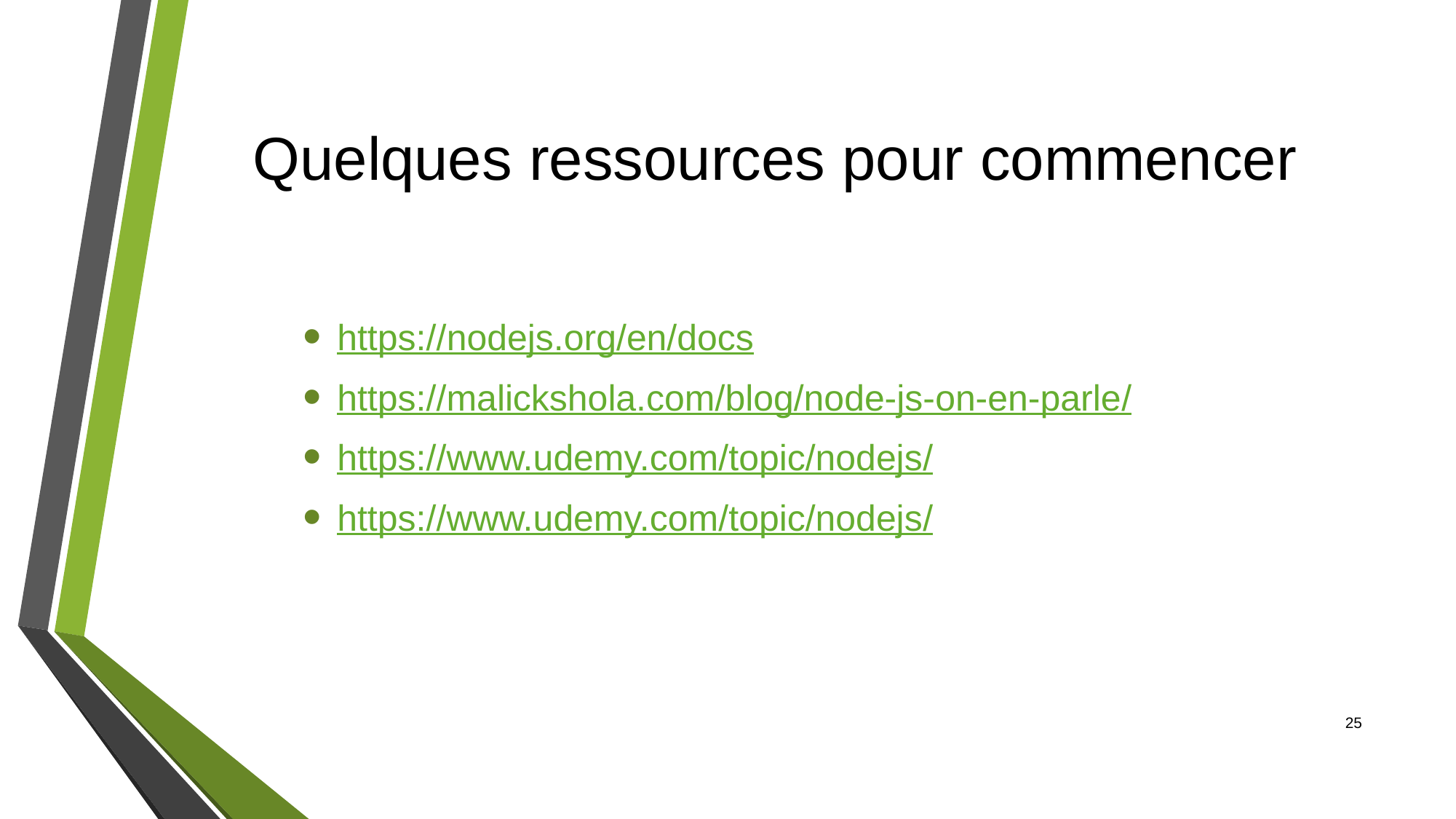

# Quelques ressources pour commencer
https://nodejs.org/en/docs
https://malickshola.com/blog/node-js-on-en-parle/
https://www.udemy.com/topic/nodejs/
https://www.udemy.com/topic/nodejs/

25